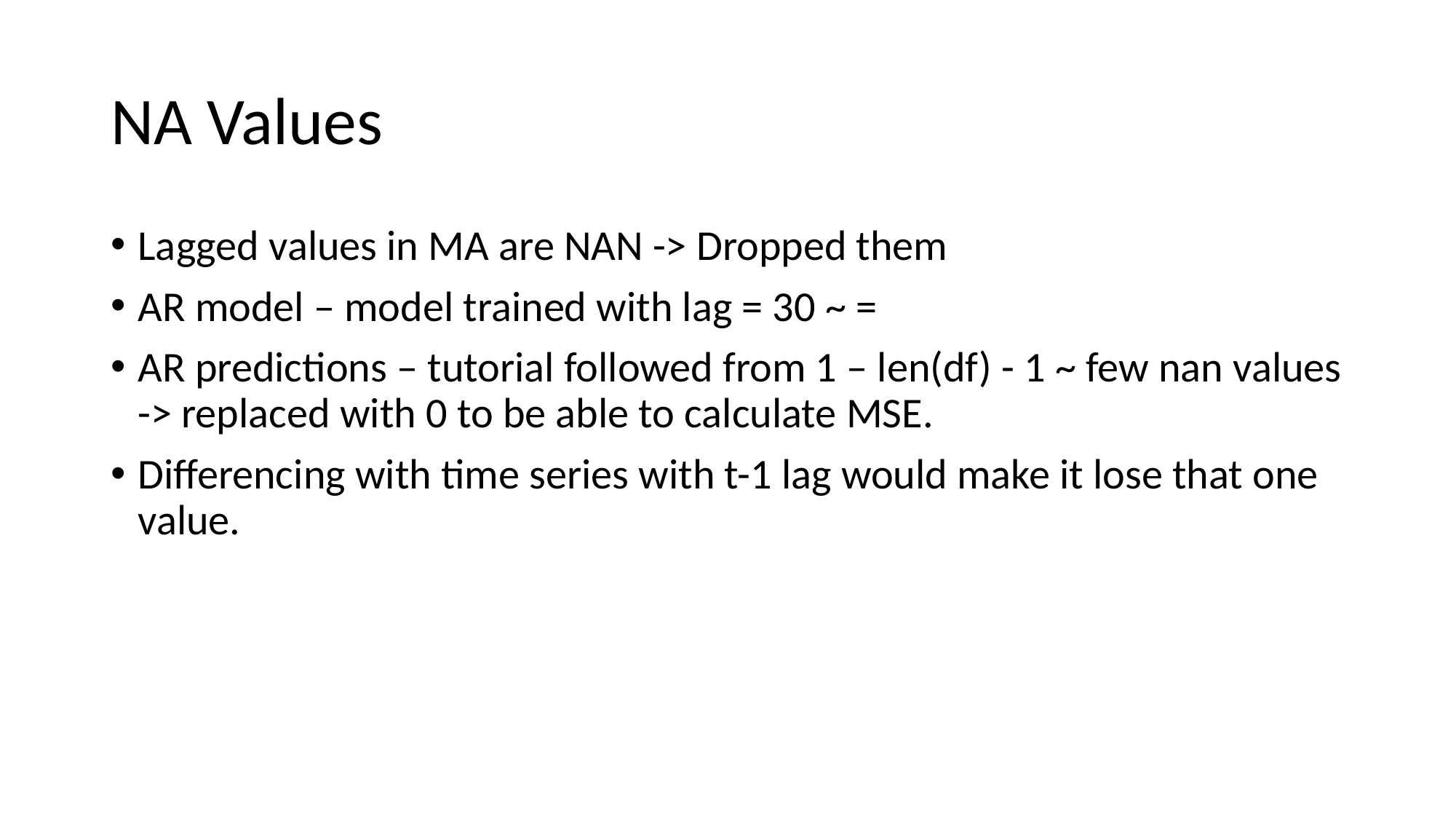

NA Values
Lagged values in MA are NAN -> Dropped them
AR model – model trained with lag = 30 ~ =
AR predictions – tutorial followed from 1 – len(df) - 1 ~ few nan values -> replaced with 0 to be able to calculate MSE.
Differencing with time series with t-1 lag would make it lose that one value.